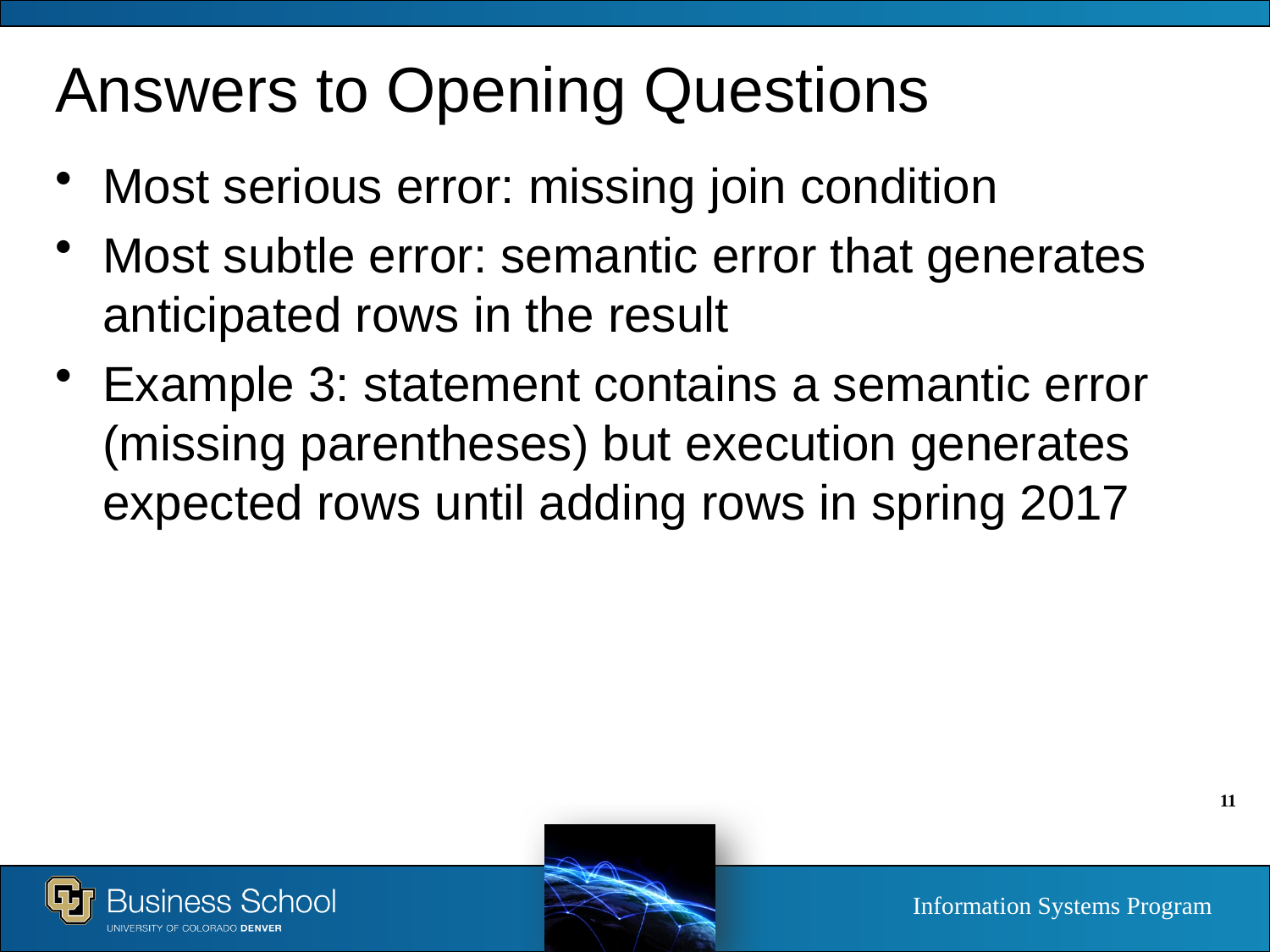

# Answers to Opening Questions
Most serious error: missing join condition
Most subtle error: semantic error that generates anticipated rows in the result
Example 3: statement contains a semantic error (missing parentheses) but execution generates expected rows until adding rows in spring 2017